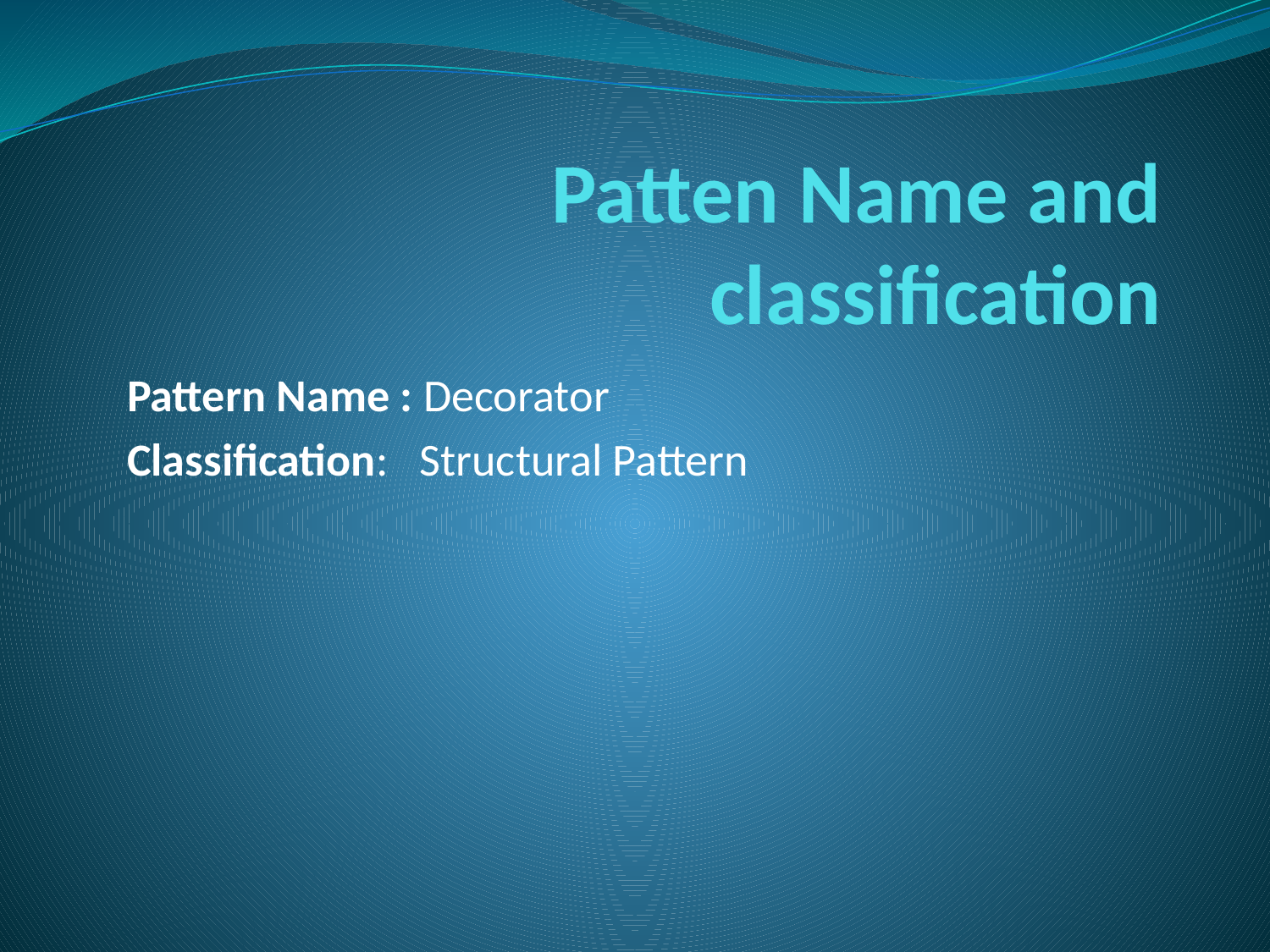

# Patten Name and classification
Pattern Name : Decorator
Classification:   Structural Pattern